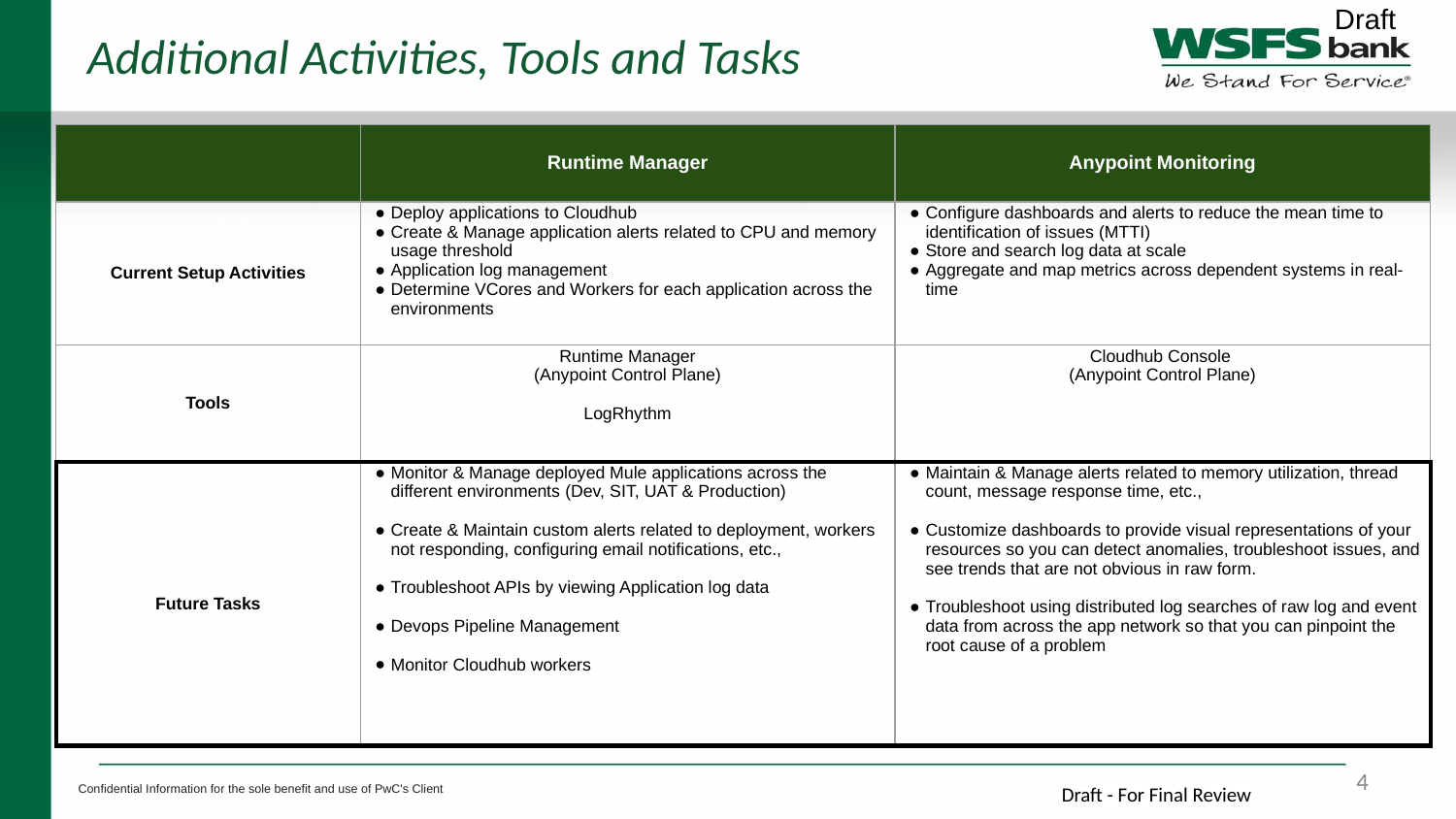

Draft
# Additional Activities, Tools and Tasks
|  | Runtime Manager | Anypoint Monitoring |
| --- | --- | --- |
| Current Setup Activities | Deploy applications to Cloudhub Create & Manage application alerts related to CPU and memory usage threshold Application log management Determine VCores and Workers for each application across the environments | Configure dashboards and alerts to reduce the mean time to identification of issues (MTTI) Store and search log data at scale Aggregate and map metrics across dependent systems in real-time |
| Tools | Runtime Manager (Anypoint Control Plane) LogRhythm | Cloudhub Console (Anypoint Control Plane) |
| Future Tasks | Monitor & Manage deployed Mule applications across the different environments (Dev, SIT, UAT & Production) Create & Maintain custom alerts related to deployment, workers not responding, configuring email notifications, etc., Troubleshoot APIs by viewing Application log data Devops Pipeline Management Monitor Cloudhub workers | Maintain & Manage alerts related to memory utilization, thread count, message response time, etc., Customize dashboards to provide visual representations of your resources so you can detect anomalies, troubleshoot issues, and see trends that are not obvious in raw form. Troubleshoot using distributed log searches of raw log and event data from across the app network so that you can pinpoint the root cause of a problem |
4
Draft - For Final Review
Confidential Information for the sole benefit and use of PwC's Client